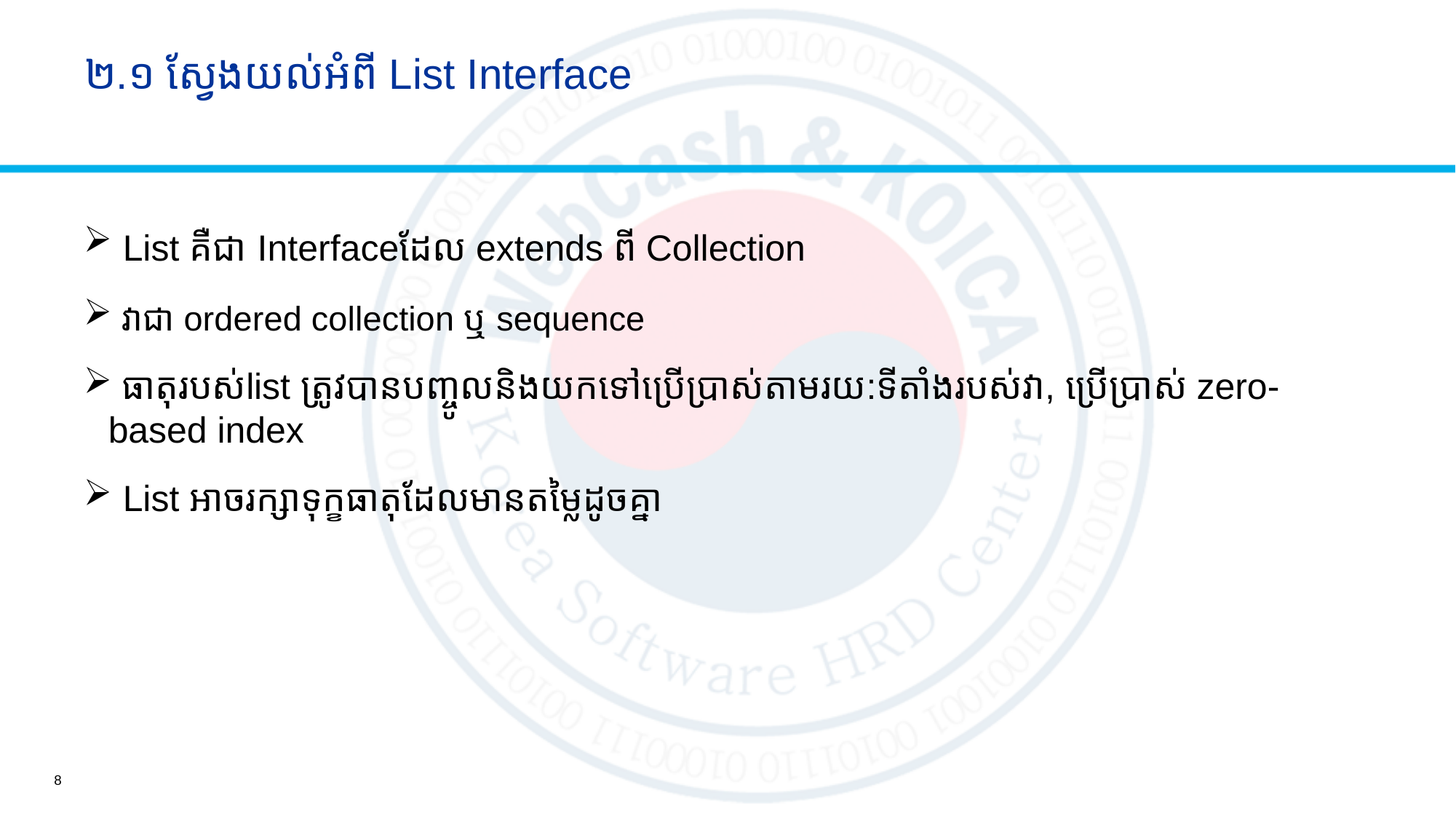

# ២.១​ ស្វែងយល់អំពី​ List Interface
 List គឺជា Interface​ដែល​ extends ពី Collection
 វាជា ordered collection ឬ sequence
 ធាតុរបស់list ត្រូវបានបញ្ចូល​និងយកទៅប្រើប្រាស់តាមរយ:ទីតាំងរបស់វា, ប្រើប្រាស់​ zero-based index
 List អាចរក្សាទុក្ខធាតុដែលមានតម្លៃដូចគ្នា

8